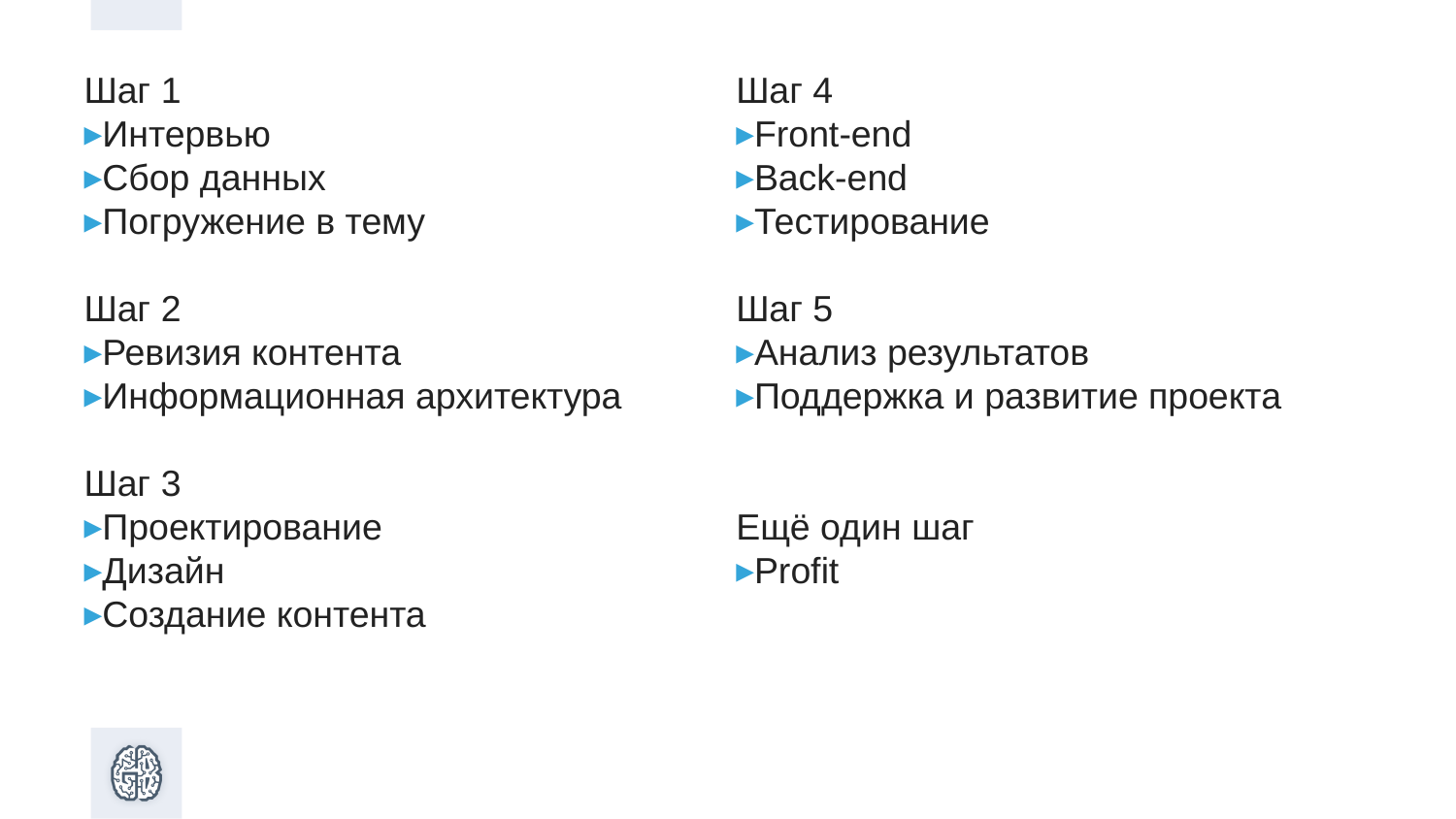

Шаг 1
Интервью
Сбор данных
Погружение в тему

Шаг 2
Ревизия контента
Информационная архитектура

Шаг 3
Проектирование
Дизайн
Создание контента

Шаг 4
Front-end
Back-end
Тестирование

Шаг 5
Анализ результатов
Поддержка и развитие проекта

Ещё один шаг
Profit